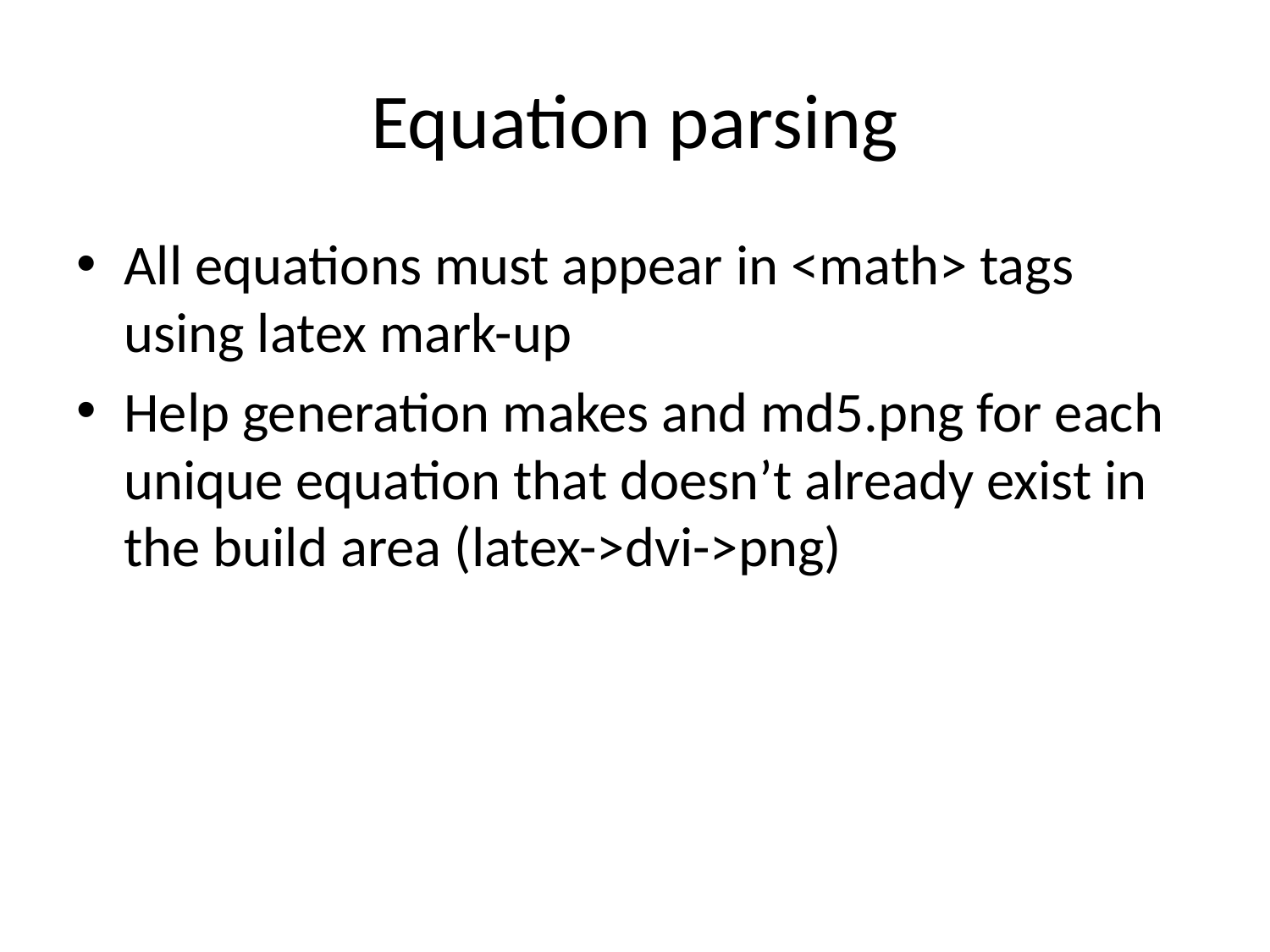

# Equation parsing
All equations must appear in <math> tags using latex mark-up
Help generation makes and md5.png for each unique equation that doesn’t already exist in the build area (latex->dvi->png)